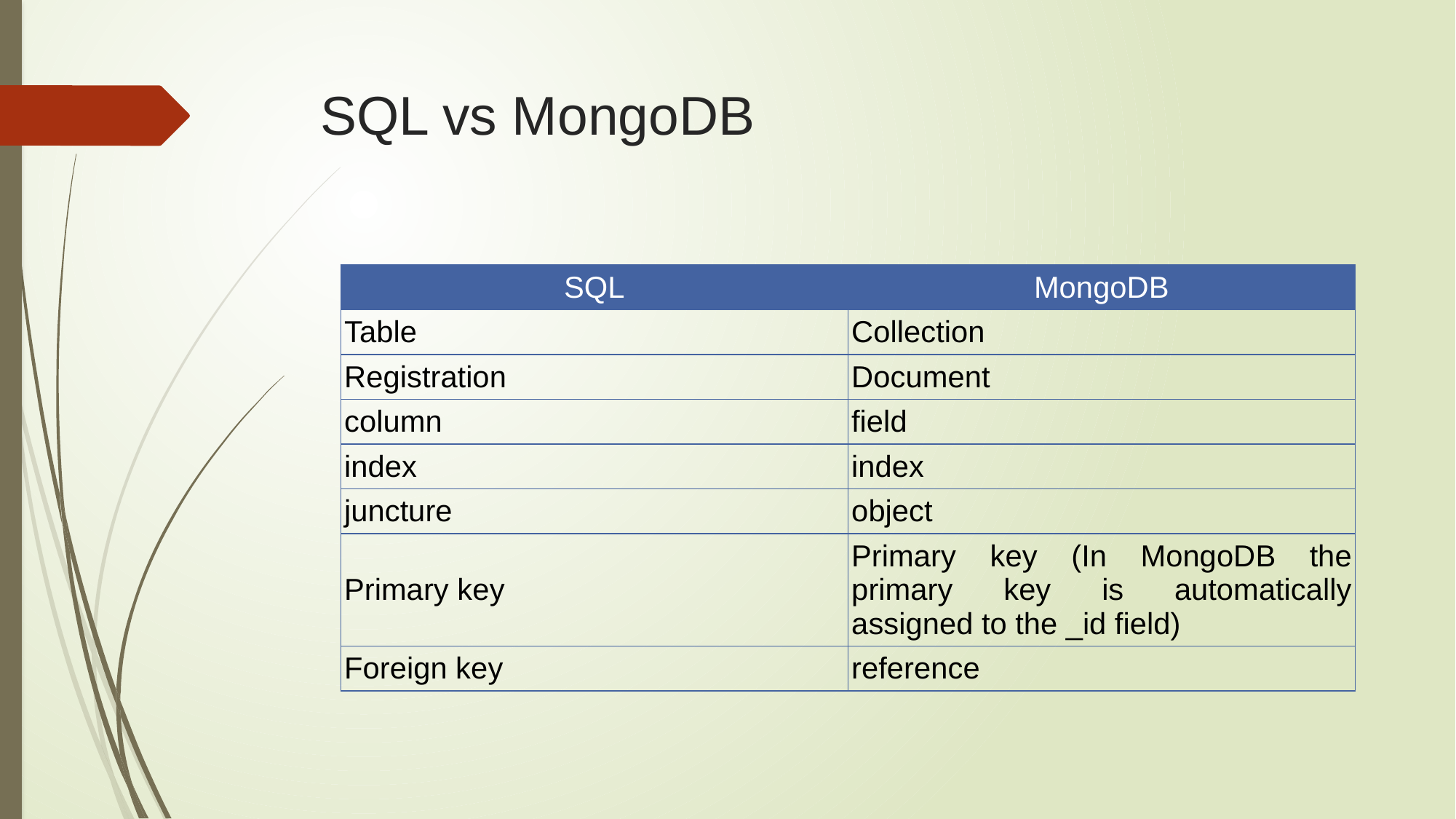

# SQL vs MongoDB
| SQL | MongoDB |
| --- | --- |
| Table | Collection |
| Registration | Document |
| column | field |
| index | index |
| juncture | object |
| Primary key | Primary key (In MongoDB the primary key is automatically assigned to the \_id field) |
| Foreign key | reference |